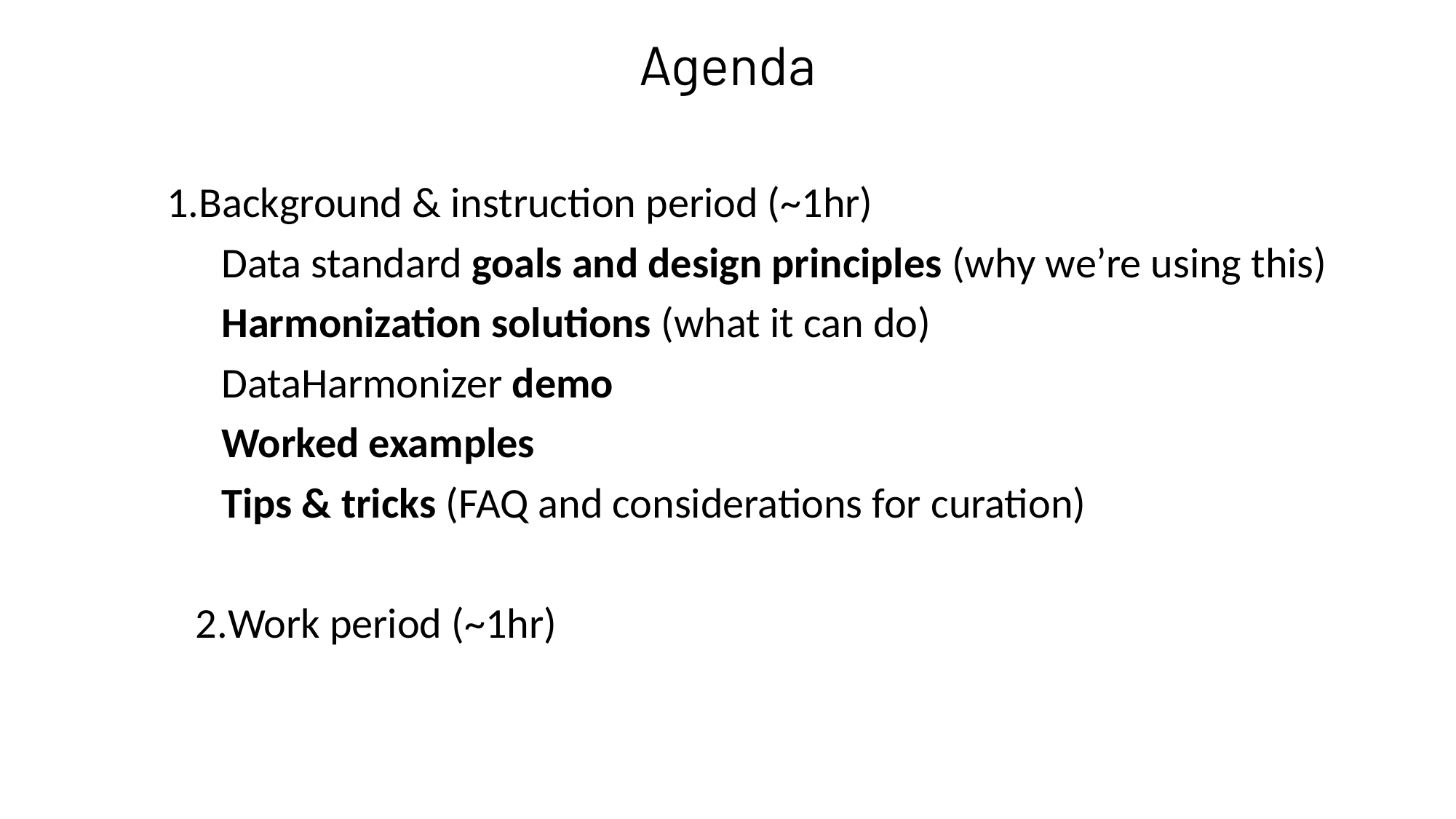

Agenda
Background & instruction period (~1hr)
Data standard goals and design principles (why we’re using this)
Harmonization solutions (what it can do)
DataHarmonizer demo
Worked examples
Tips & tricks (FAQ and considerations for curation)

Work period (~1hr)